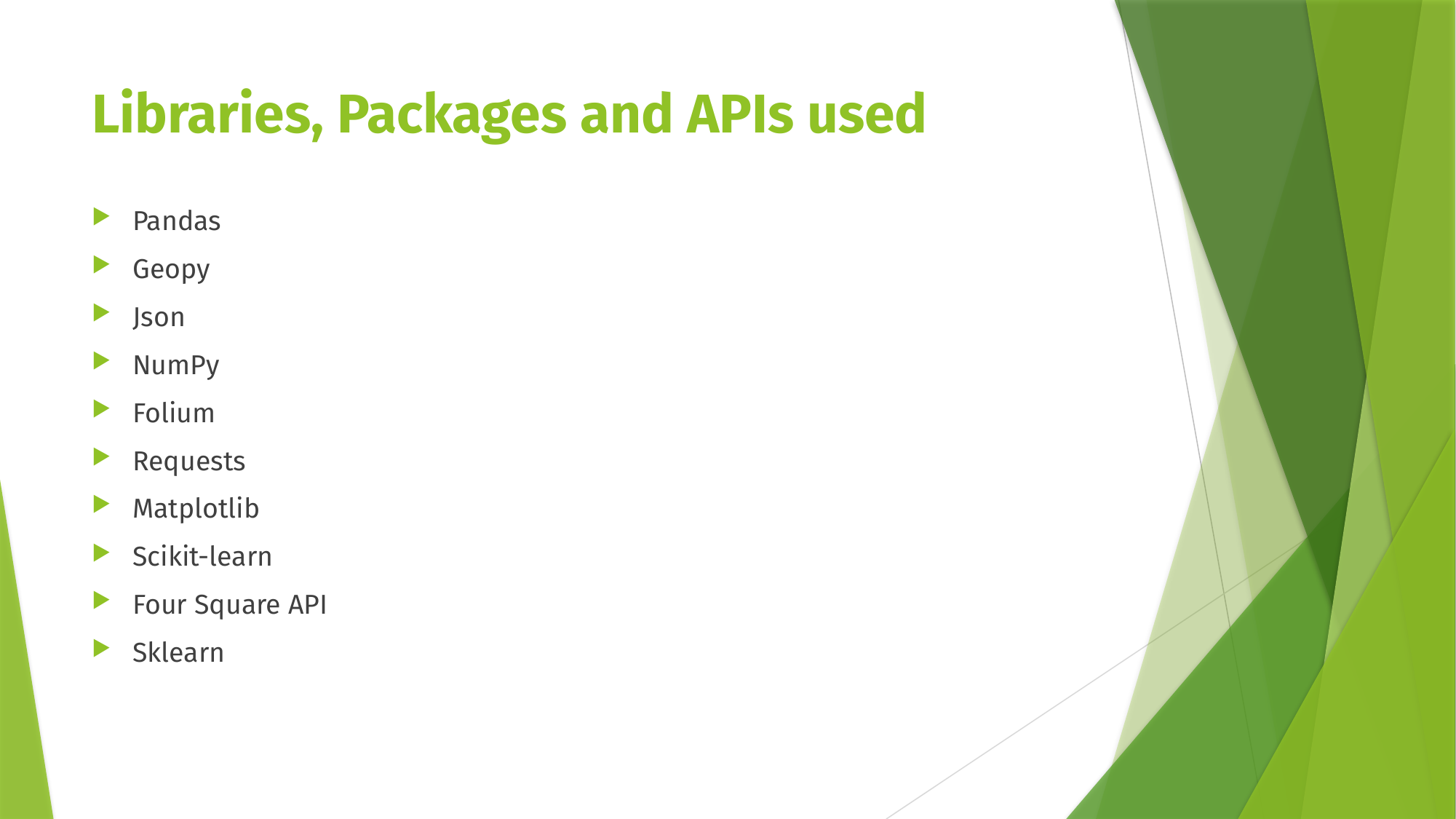

# Libraries, Packages and APIs used
Pandas
Geopy
Json
NumPy
Folium
Requests
Matplotlib
Scikit-learn
Four Square API
Sklearn